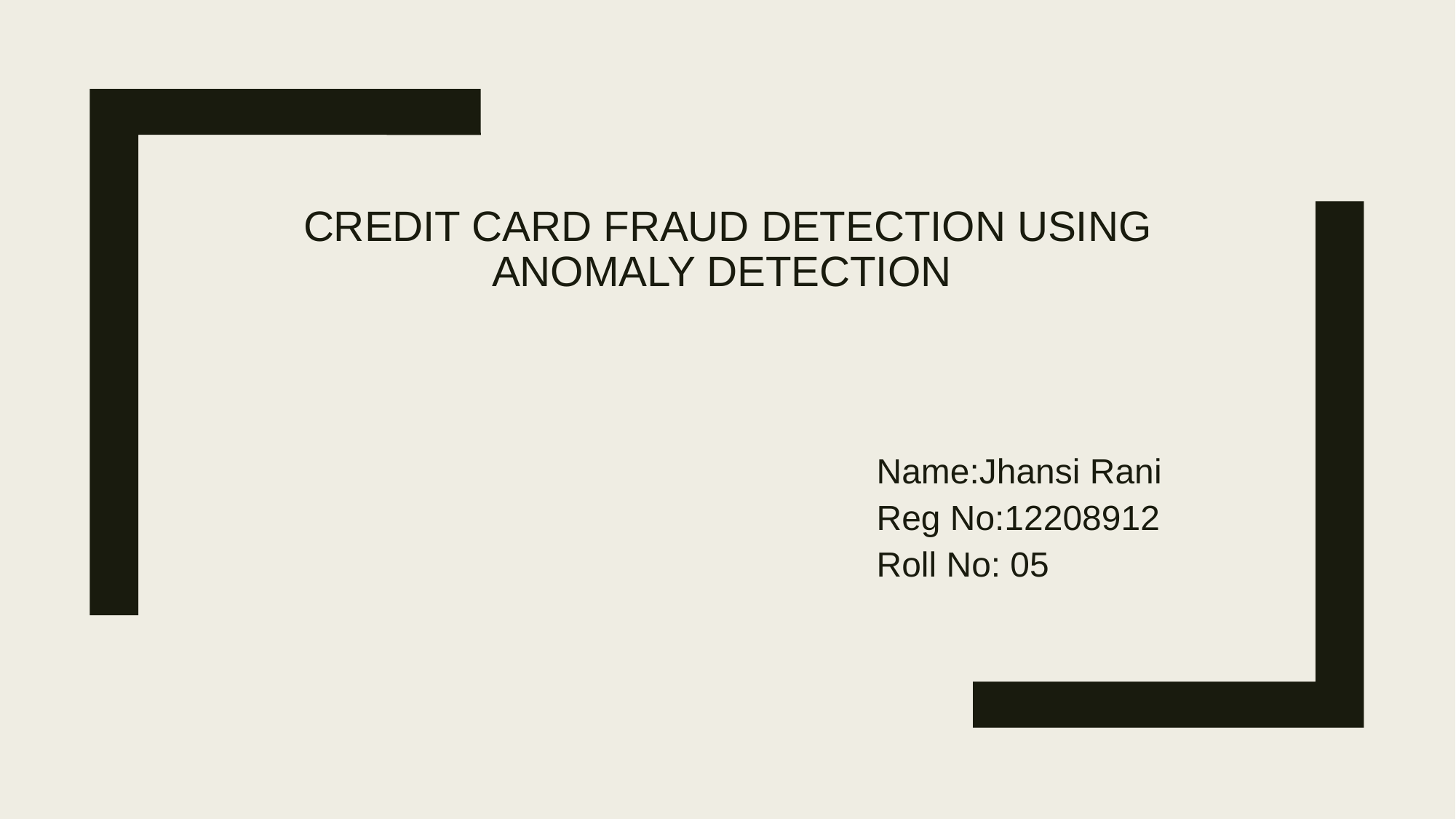

# Credit Card Fraud Detection Using Anomaly Detection
Name:Jhansi Rani
Reg No:12208912
Roll No: 05